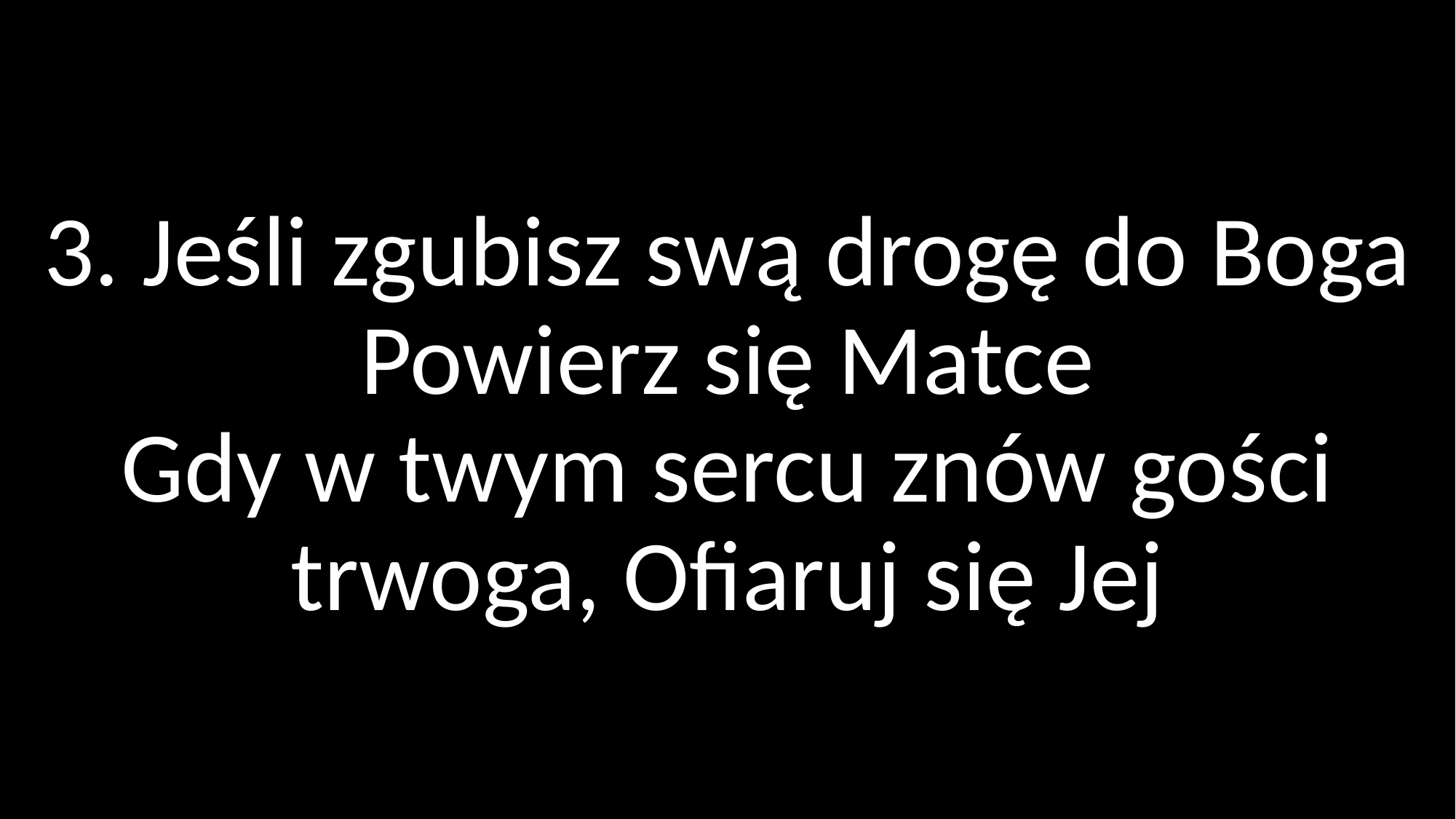

# 3. Jeśli zgubisz swą drogę do Boga Powierz się Matce Gdy w twym sercu znów gości trwoga, Ofiaruj się Jej